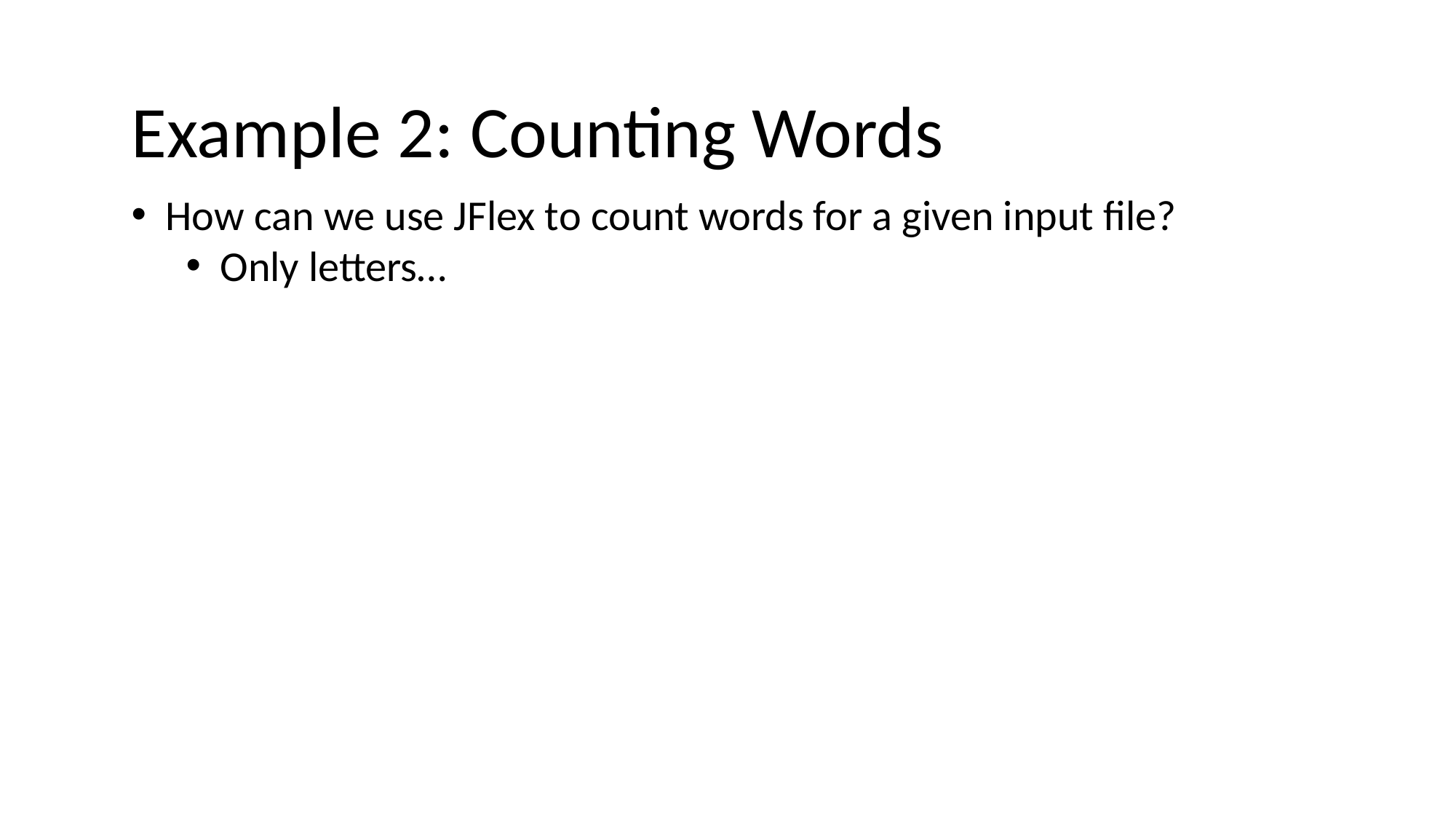

Example 2: Counting Words
How can we use JFlex to count words for a given input file?
Only letters…